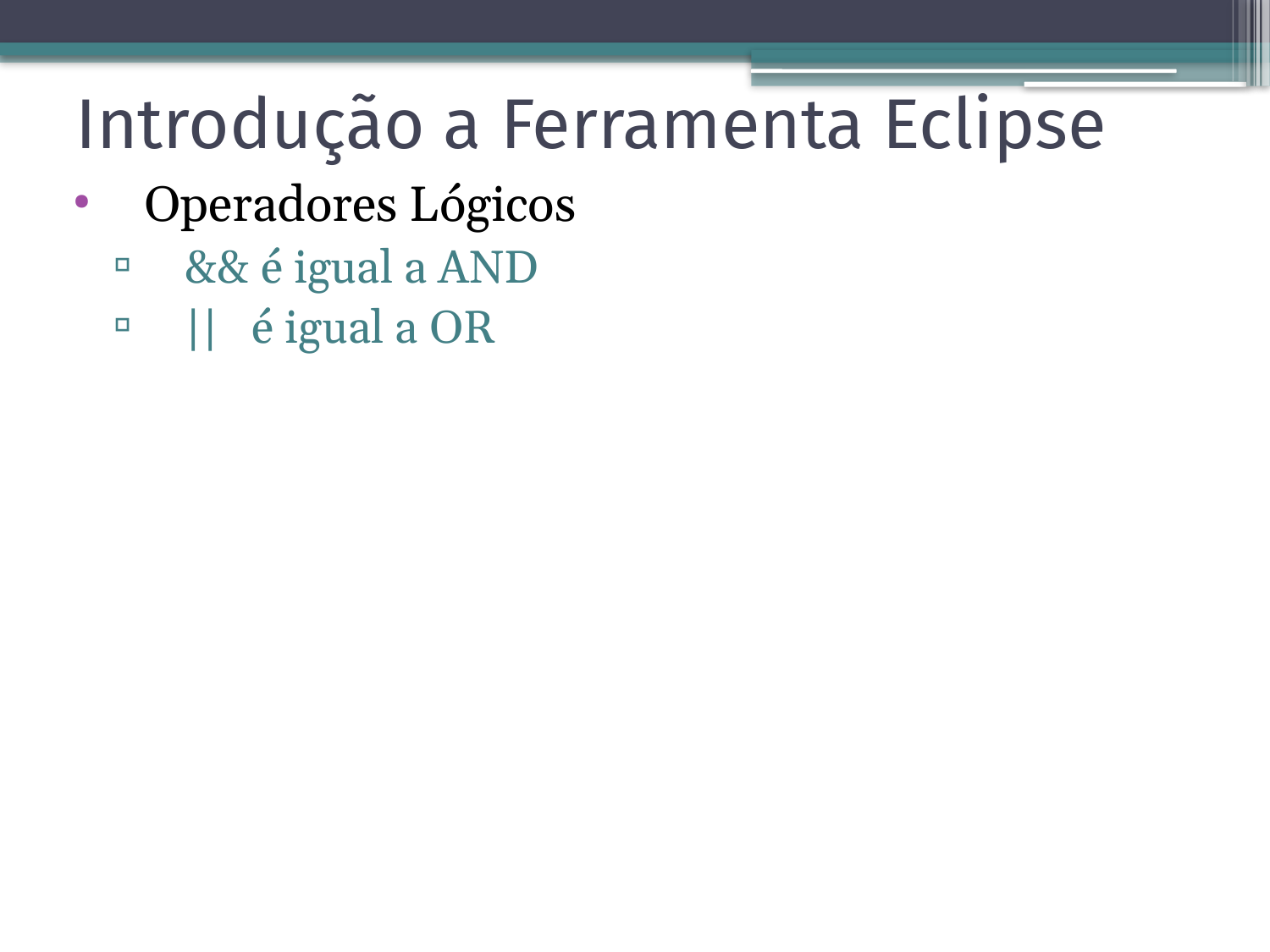

# Introdução a Ferramenta Eclipse
Operadores Lógicos
&& é igual a AND
||   é igual a OR